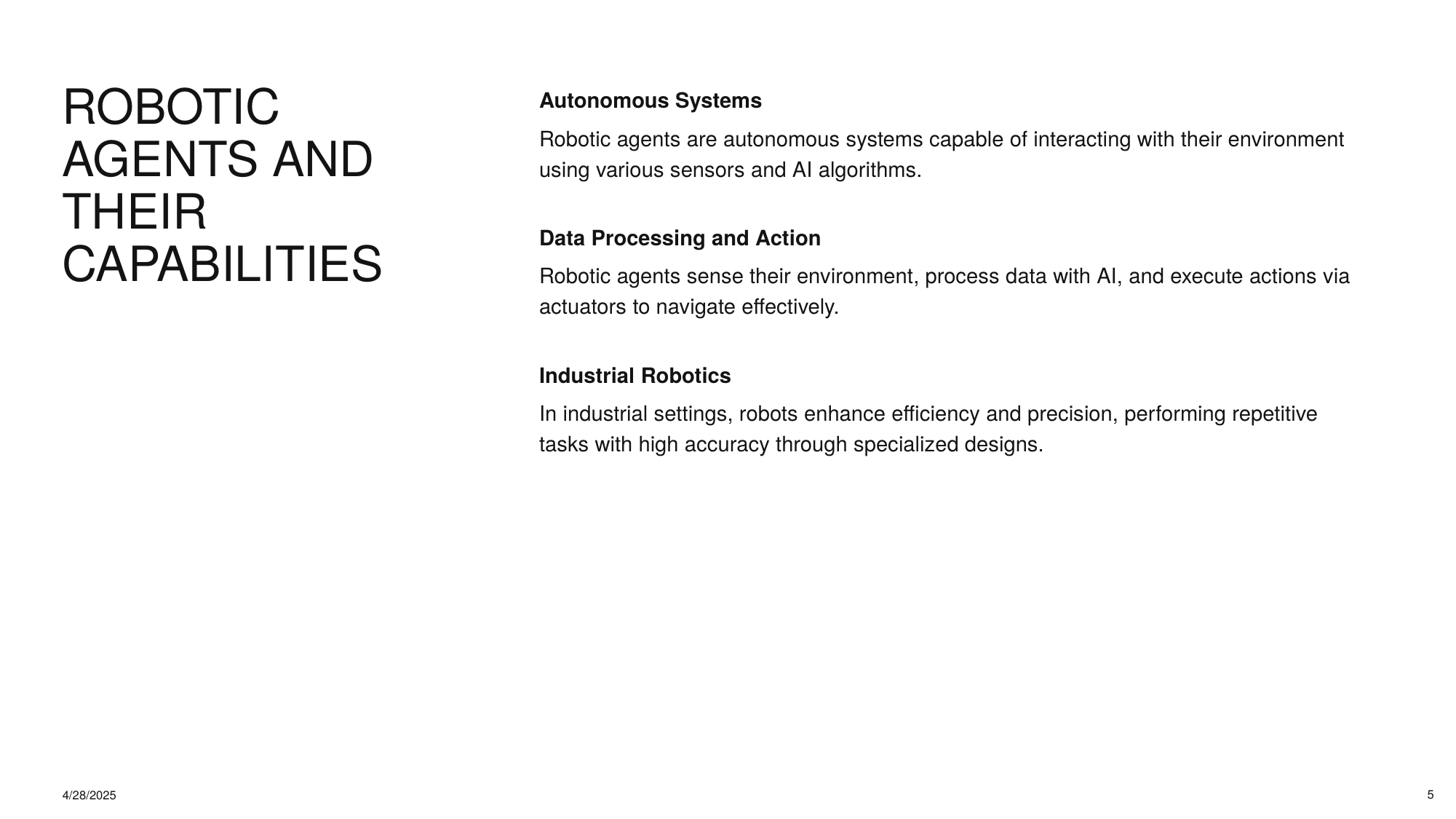

# Robotic Agents and Their Capabilities
Autonomous Systems
Robotic agents are autonomous systems capable of interacting with their environment using various sensors and AI algorithms.
Data Processing and Action
Robotic agents sense their environment, process data with AI, and execute actions via actuators to navigate effectively.
Industrial Robotics
In industrial settings, robots enhance efficiency and precision, performing repetitive tasks with high accuracy through specialized designs.
4/28/2025
5